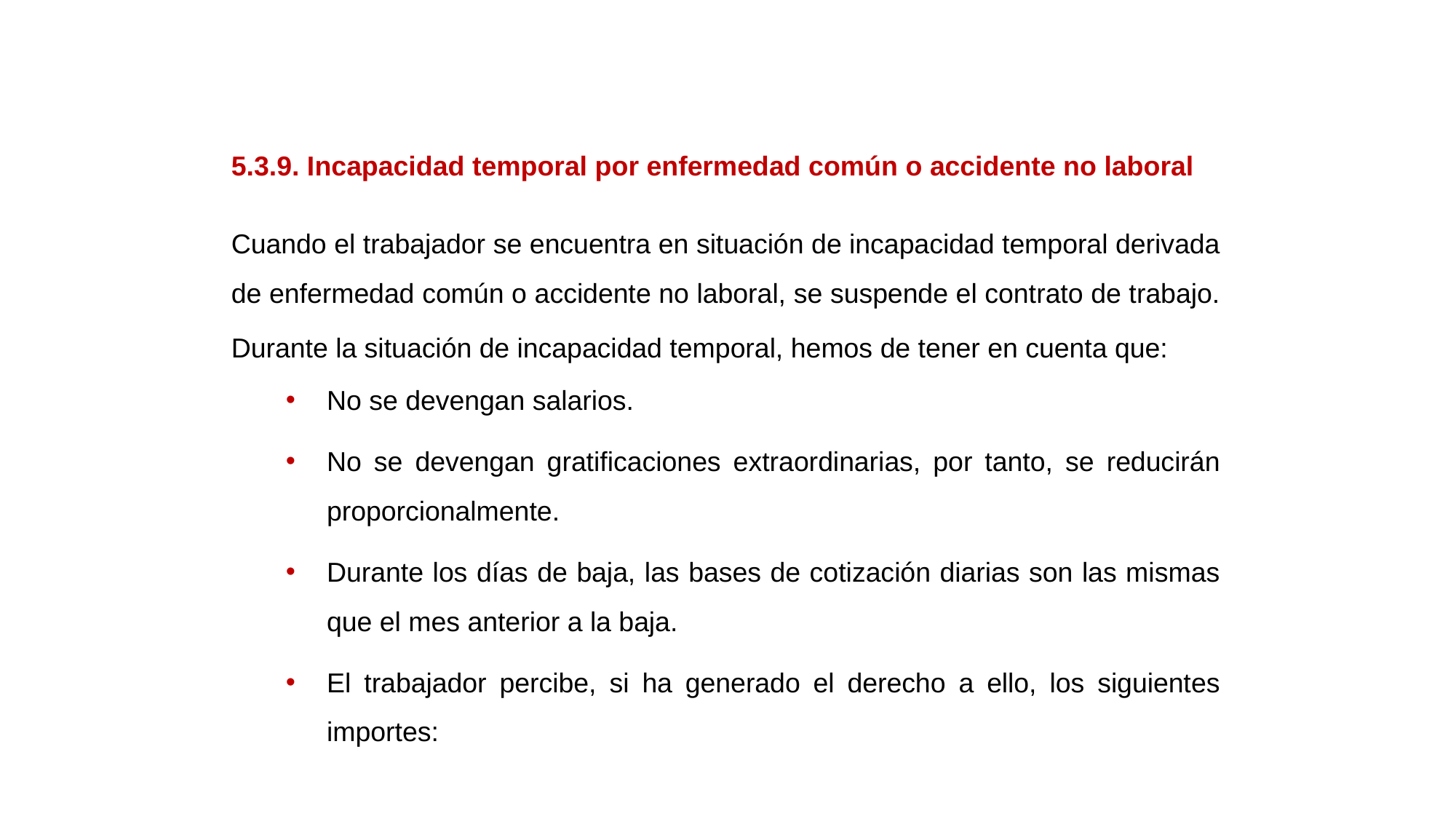

5.3.9. Incapacidad temporal por enfermedad común o accidente no laboral
Cuando el trabajador se encuentra en situación de incapacidad temporal derivada de enfermedad común o accidente no laboral, se suspende el contrato de trabajo.
Durante la situación de incapacidad temporal, hemos de tener en cuenta que:
No se devengan salarios.
No se devengan gratificaciones extraordinarias, por tanto, se reducirán proporcionalmente.
Durante los días de baja, las bases de cotización diarias son las mismas que el mes anterior a la baja.
El trabajador percibe, si ha generado el derecho a ello, los siguientes importes: